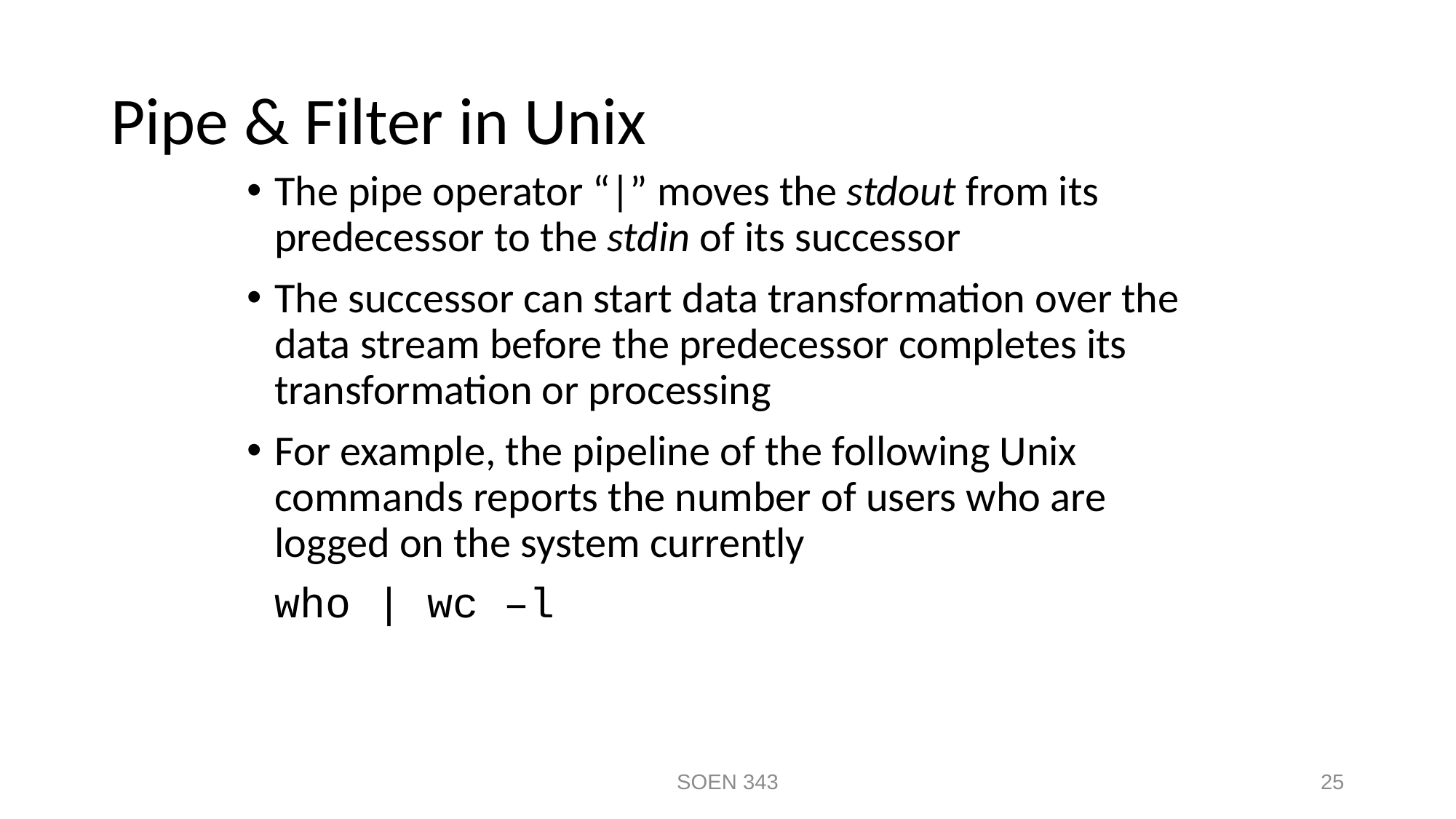

# Pipe & Filter in Unix
The pipe operator “|” moves the stdout from its predecessor to the stdin of its successor
The successor can start data transformation over the data stream before the predecessor completes its transformation or processing
For example, the pipeline of the following Unix commands reports the number of users who are logged on the system currently
	who | wc –l

SOEN 343
25